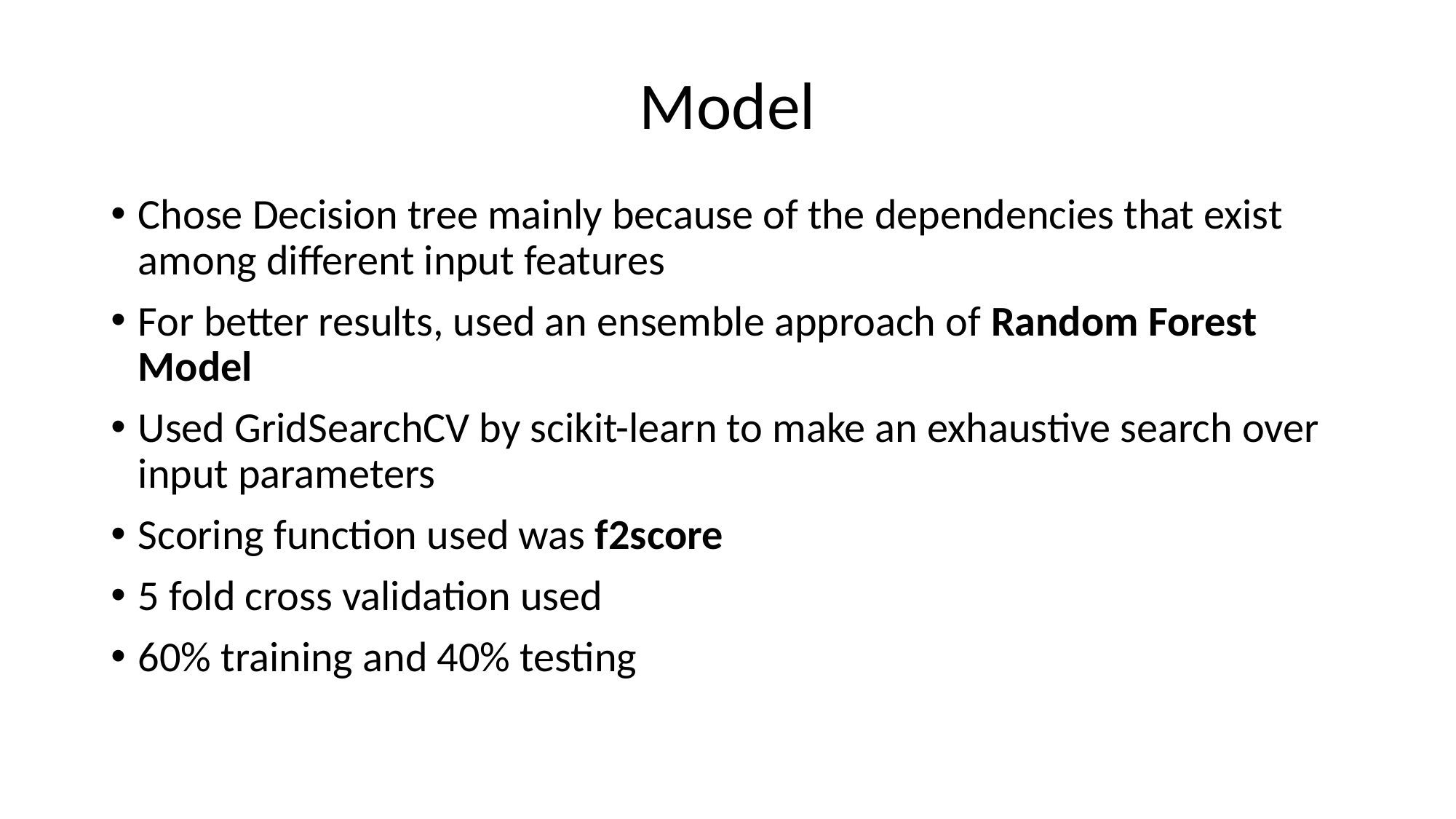

# Model
Chose Decision tree mainly because of the dependencies that exist among different input features
For better results, used an ensemble approach of Random Forest Model
Used GridSearchCV by scikit-learn to make an exhaustive search over input parameters
Scoring function used was f2score
5 fold cross validation used
60% training and 40% testing